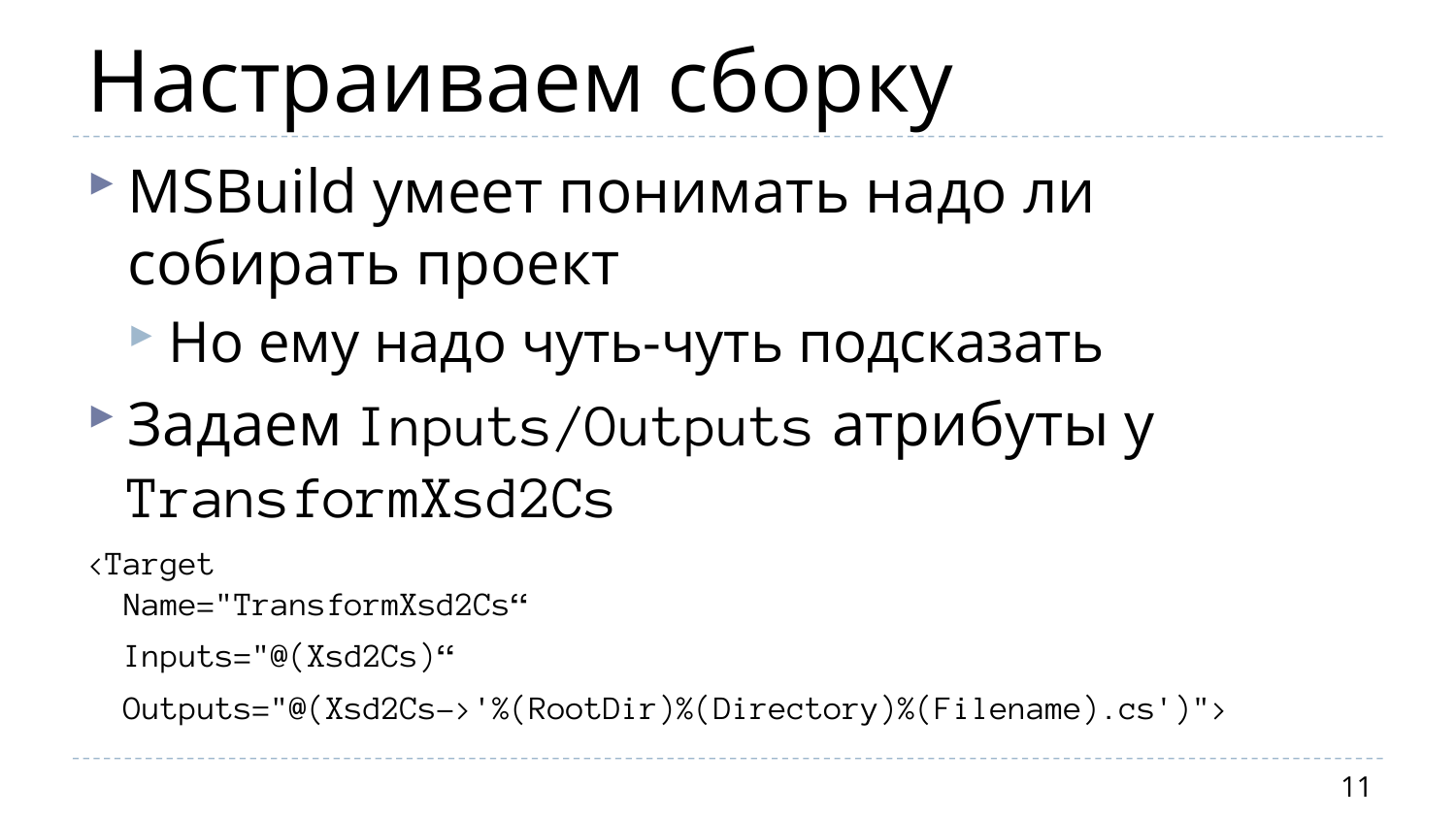

# Настраиваем сборку
MSBuild умеет понимать надо ли собирать проект
Но ему надо чуть-чуть подсказать
Задаем Inputs/Outputs атрибуты у TransformXsd2Cs
<Target
  Name="TransformXsd2Cs“
  Inputs="@(Xsd2Cs)“
  Outputs="@(Xsd2Cs->'%(RootDir)%(Directory)%(Filename).cs')">
11